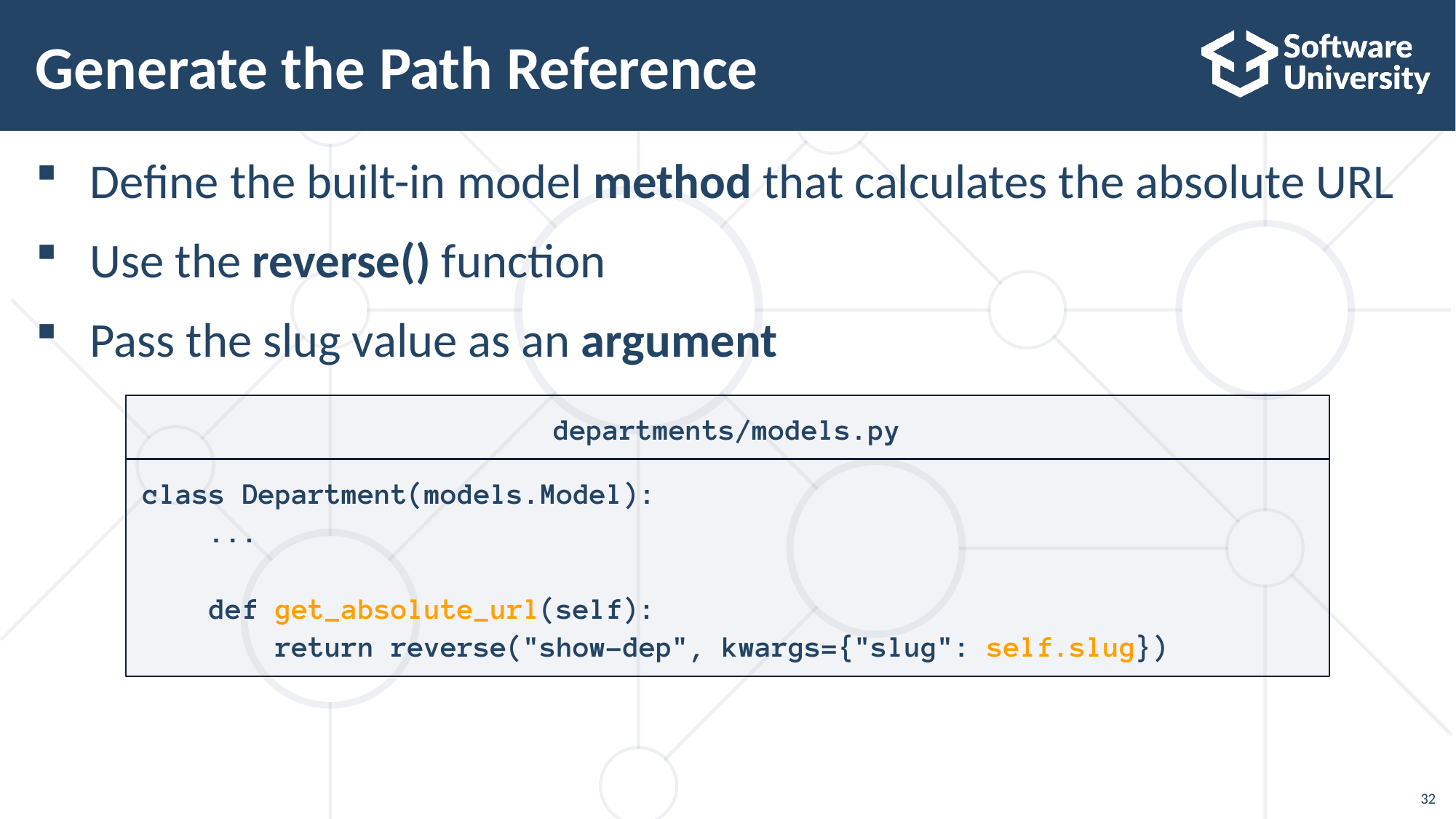

# Generate the Path Reference
Define the built-in model method that calculates the absolute URL
Use the reverse() function
Pass the slug value as an argument
departments/models.py
class Department(models.Model):
    ...

    def get_absolute_url(self):
        return reverse("show-dep", kwargs={"slug": self.slug})
32